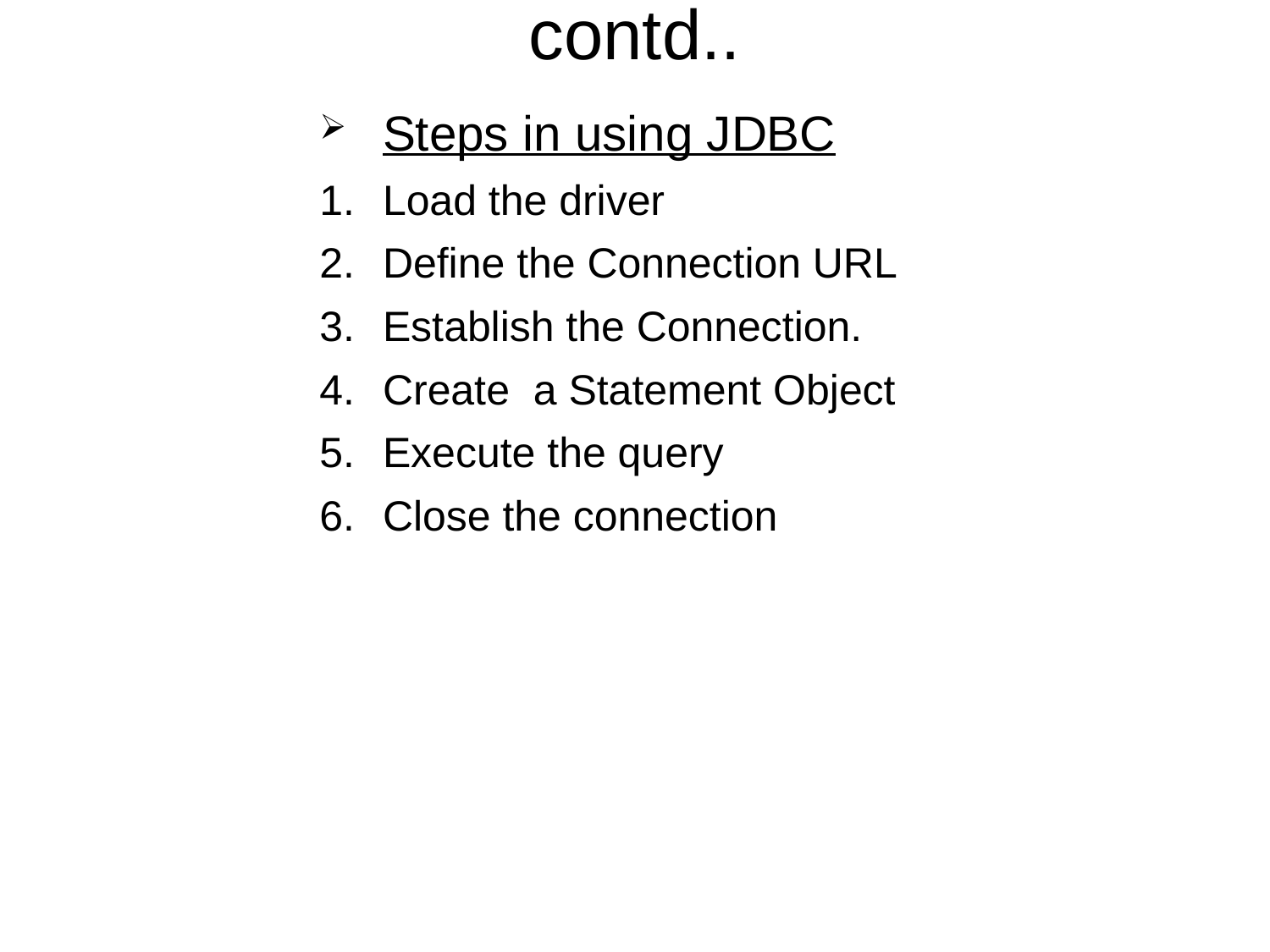

contd..
Steps in using JDBC
Load the driver
Define the Connection URL
Establish the Connection.
Create  a Statement Object
Execute the query
Close the connection